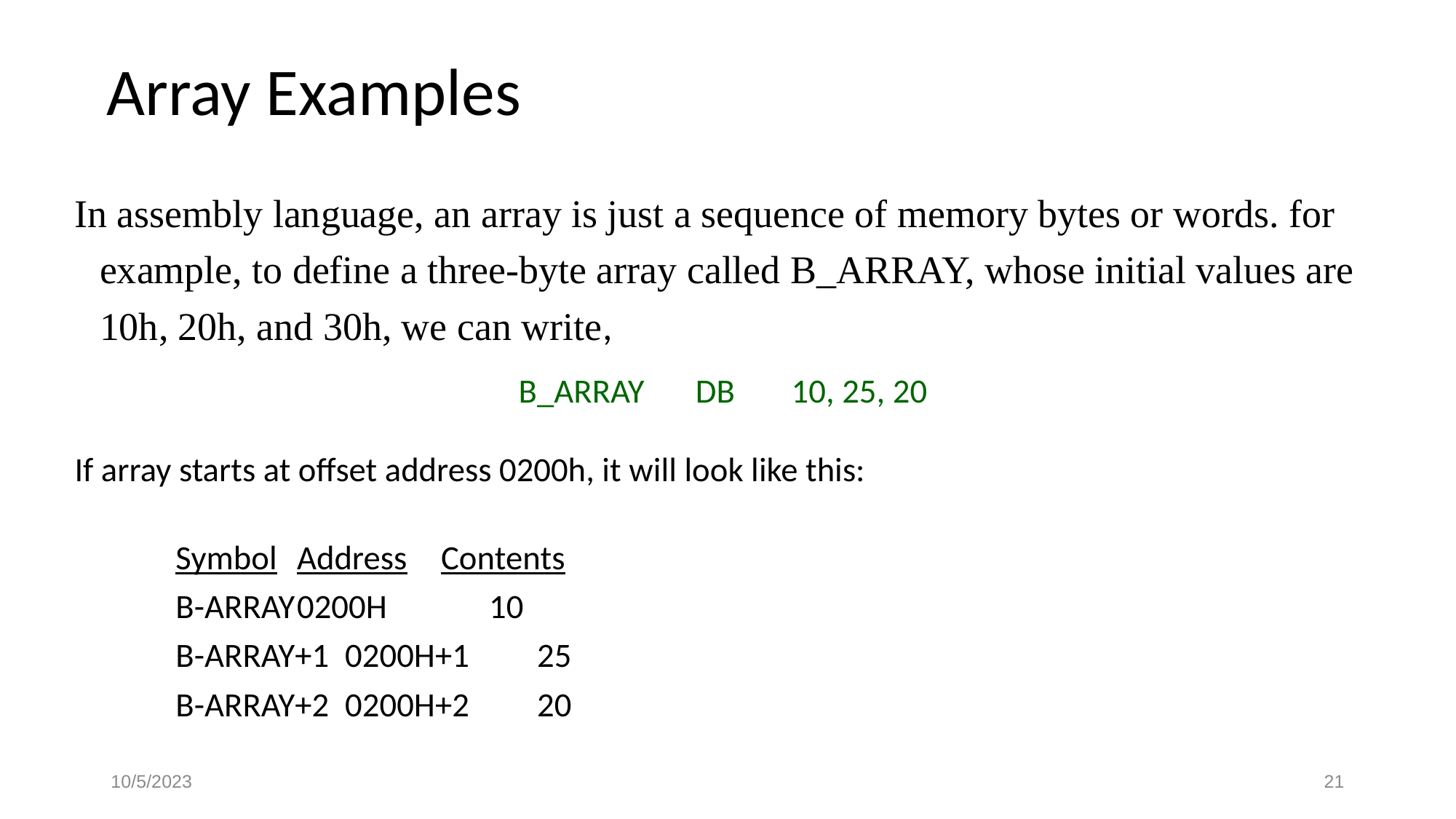

# Array Examples
In assembly language, an array is just a sequence of memory bytes or words. for example, to define a three-byte array called B_ARRAY, whose initial values are 10h, 20h, and 30h, we can write,

B_ARRAY	 DB 	 10, 25, 20

If array starts at offset address 0200h, it will look like this:

Symbol			Address			Contents
B-ARRAY		0200H		   	   	10
B-ARRAY+1		0200H+1		   	25
B-ARRAY+2		0200H+2		   	20

10/5/2023
21